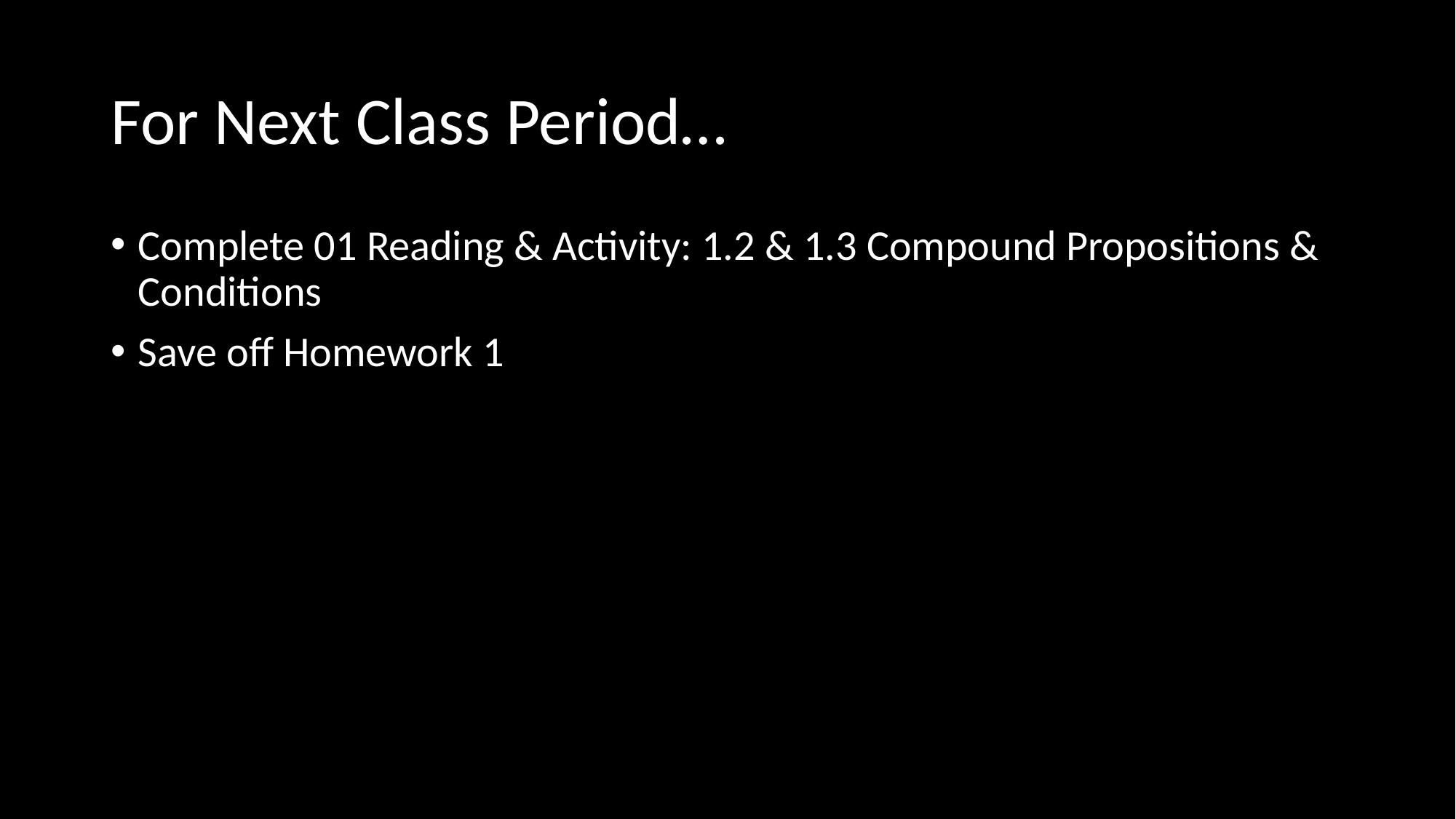

# For Next Class Period…
Complete 01 Reading & Activity: 1.2 & 1.3 Compound Propositions & Conditions
Save off Homework 1